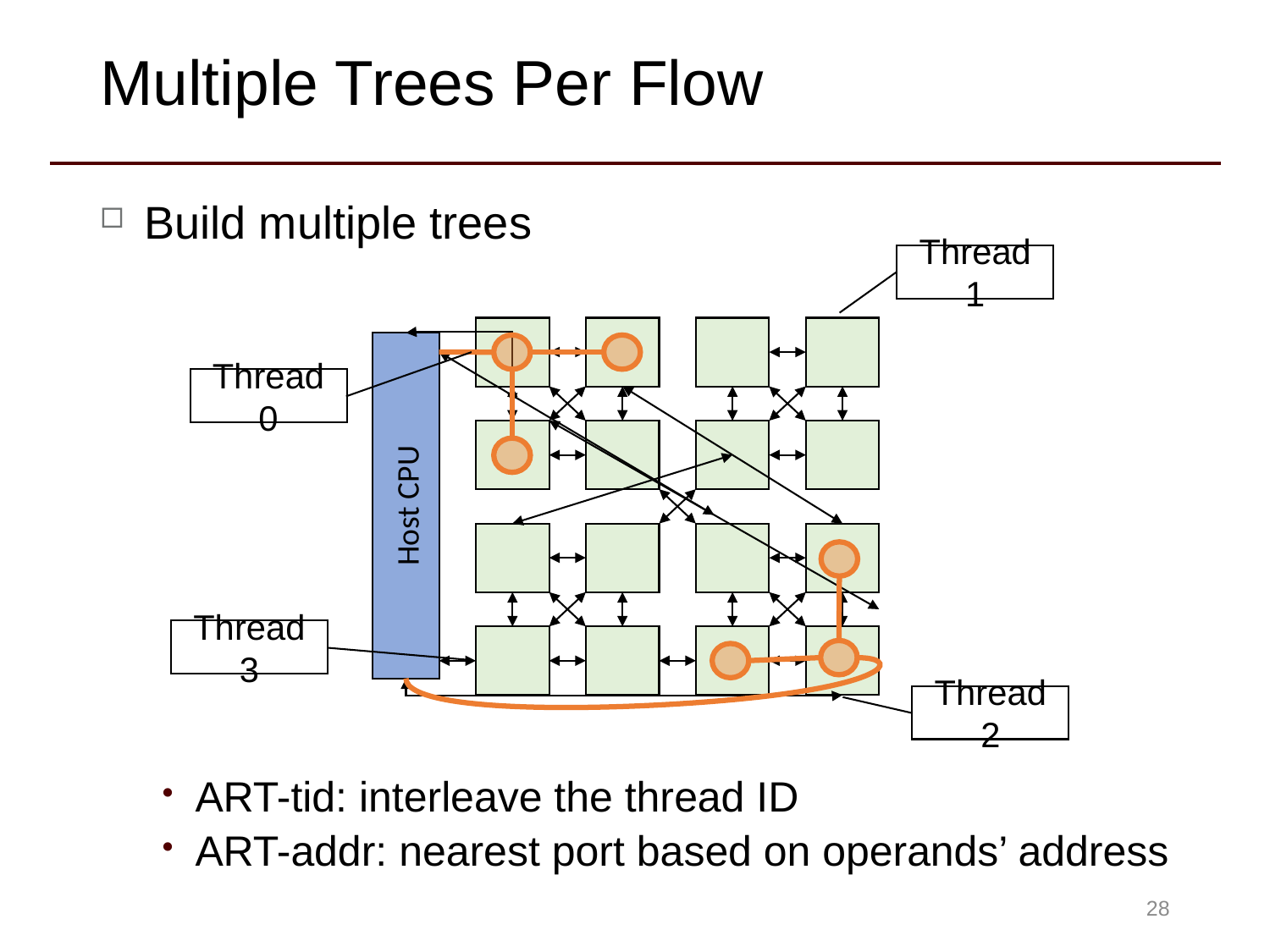

# Multiple Trees Per Flow
Build multiple trees

ART-tid: interleave the thread ID
ART-addr: nearest port based on operands’ address

Thread 1

Host CPU

Thread 0
Thread 3
Thread 2
28